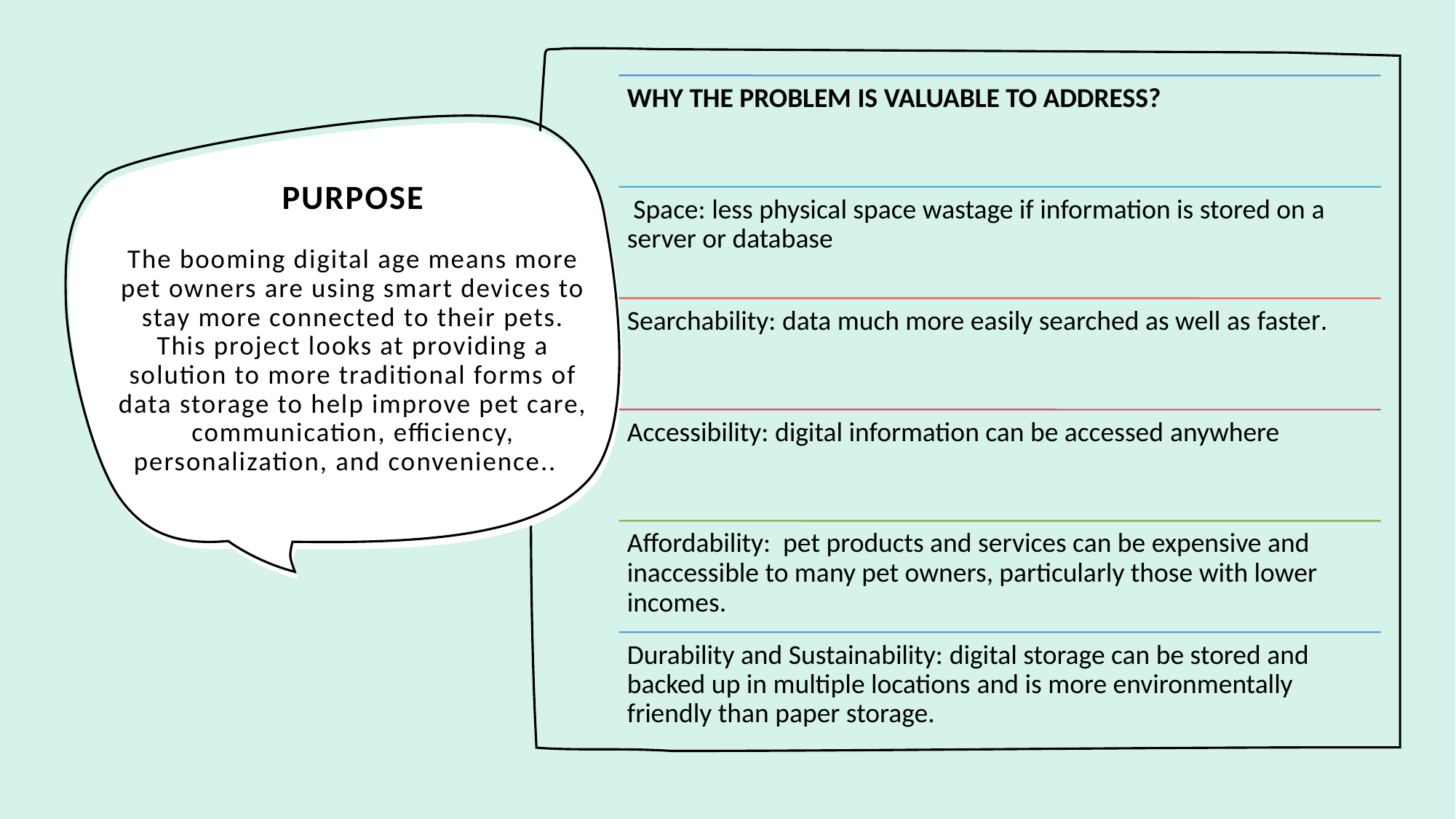

WHY THE PROBLEM IS VALUABLE TO ADDRESS?
 Space: less physical space wastage if information is stored on a server or database
Searchability: data much more easily searched as well as faster.
Accessibility: digital information can be accessed anywhere
Affordability:  pet products and services can be expensive and inaccessible to many pet owners, particularly those with lower incomes.
Durability and Sustainability: digital storage can be stored and backed up in multiple locations and is more environmentally friendly than paper storage.

# PURPOSE The booming digital age means more pet owners are using smart devices to stay more connected to their pets. This project looks at providing a solution to more traditional forms of data storage to help improve pet care, communication, efficiency, personalization, and convenience..